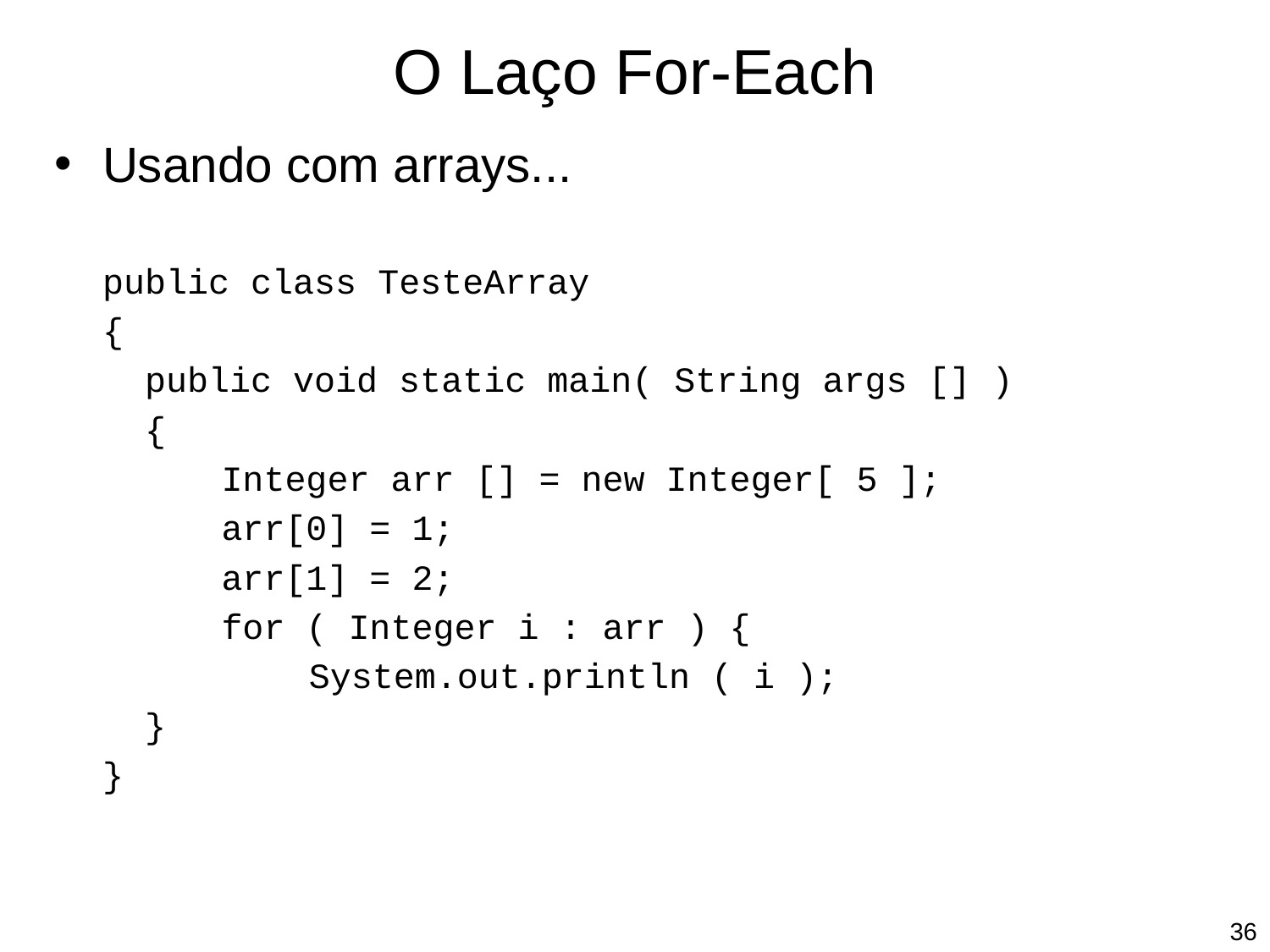

O Laço For-Each
Usando com arrays...

	public class TesteArray
	{
	  public void static main( String args [] )
	  {
	   Integer arr [] = new Integer[ 5 ];
	   arr[0] = 1;
	   arr[1] = 2;
	   for ( Integer i : arr ) {
            System.out.println ( i );
	  }
	}
36